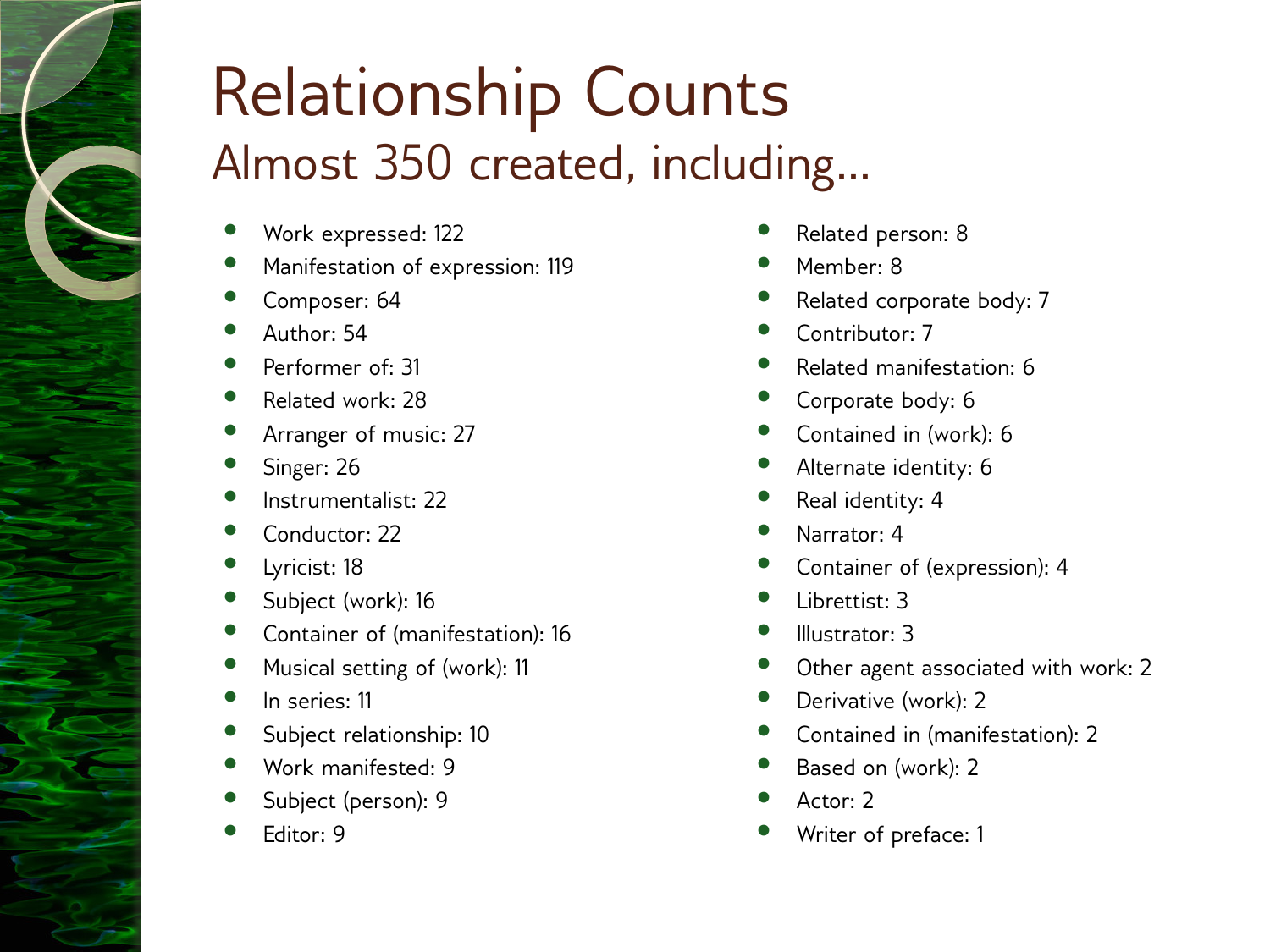

# Relationship Counts Almost 350 created, including…
Work expressed: 122
Manifestation of expression: 119
Composer: 64
Author: 54
Performer of: 31
Related work: 28
Arranger of music: 27
Singer: 26
Instrumentalist: 22
Conductor: 22
Lyricist: 18
Subject (work): 16
Container of (manifestation): 16
Musical setting of (work): 11
In series: 11
Subject relationship: 10
Work manifested: 9
Subject (person): 9
Editor: 9
Related person: 8
Member: 8
Related corporate body: 7
Contributor: 7
Related manifestation: 6
Corporate body: 6
Contained in (work): 6
Alternate identity: 6
Real identity: 4
Narrator: 4
Container of (expression): 4
Librettist: 3
Illustrator: 3
Other agent associated with work: 2
Derivative (work): 2
Contained in (manifestation): 2
Based on (work): 2
Actor: 2
Writer of preface: 1